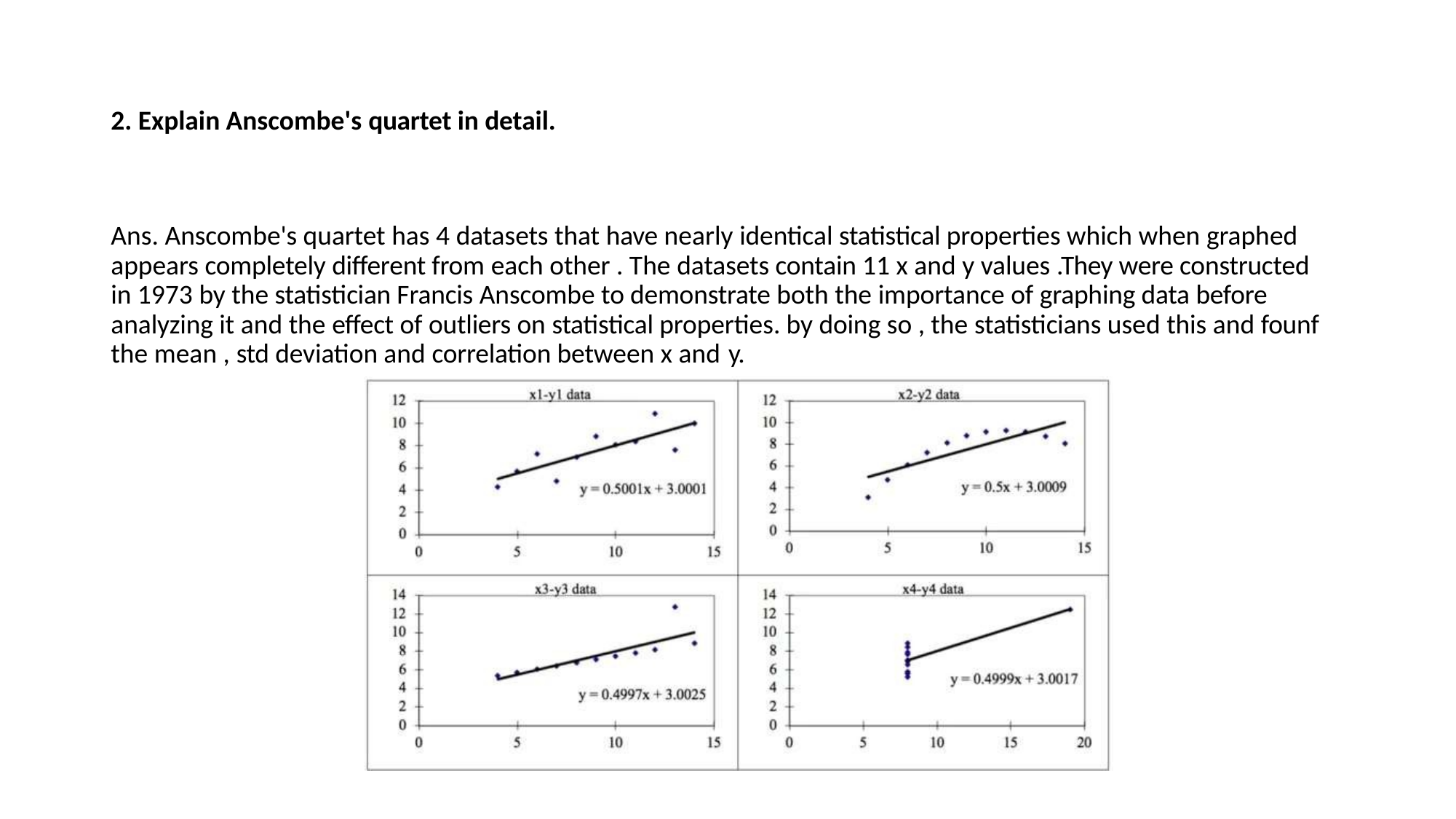

# 2. Explain Anscombe's quartet in detail.
Ans. Anscombe's quartet has 4 datasets that have nearly identical statistical properties which when graphed  appears completely different from each other . The datasets contain 11 x and y values .They were constructed  in 1973 by the statistician Francis Anscombe to demonstrate both the importance of graphing data before  analyzing it and the effect of outliers on statistical properties. by doing so , the statisticians used this and founf  the mean , std deviation and correlation between x and y.